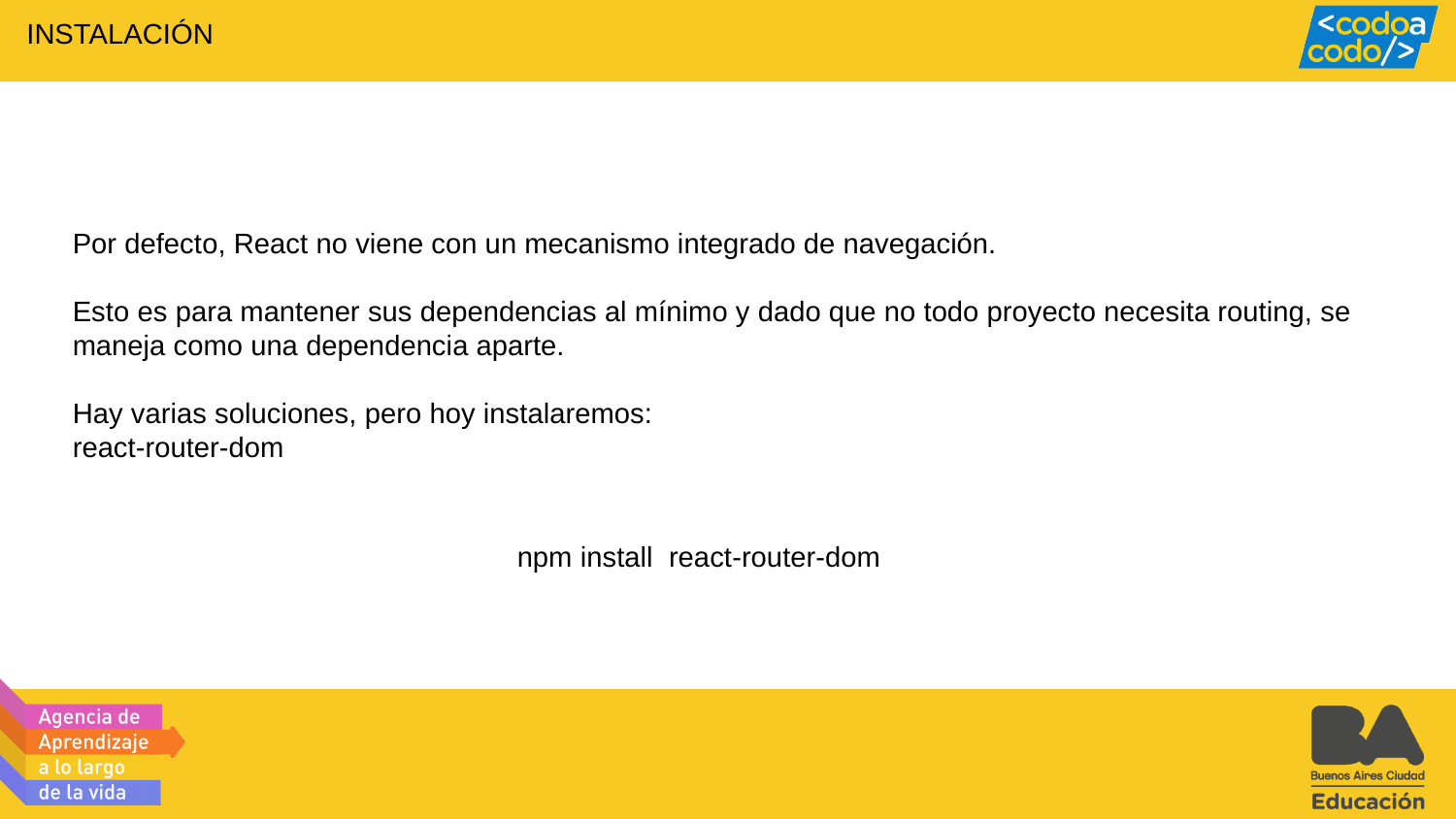

INSTALACIÓN
Por defecto, React no viene con un mecanismo integrado de navegación.

Esto es para mantener sus dependencias al mínimo y dado que no todo proyecto necesita routing, se maneja como una dependencia aparte.

Hay varias soluciones, pero hoy instalaremos:
react-router-dom
 npm install  react-router-dom